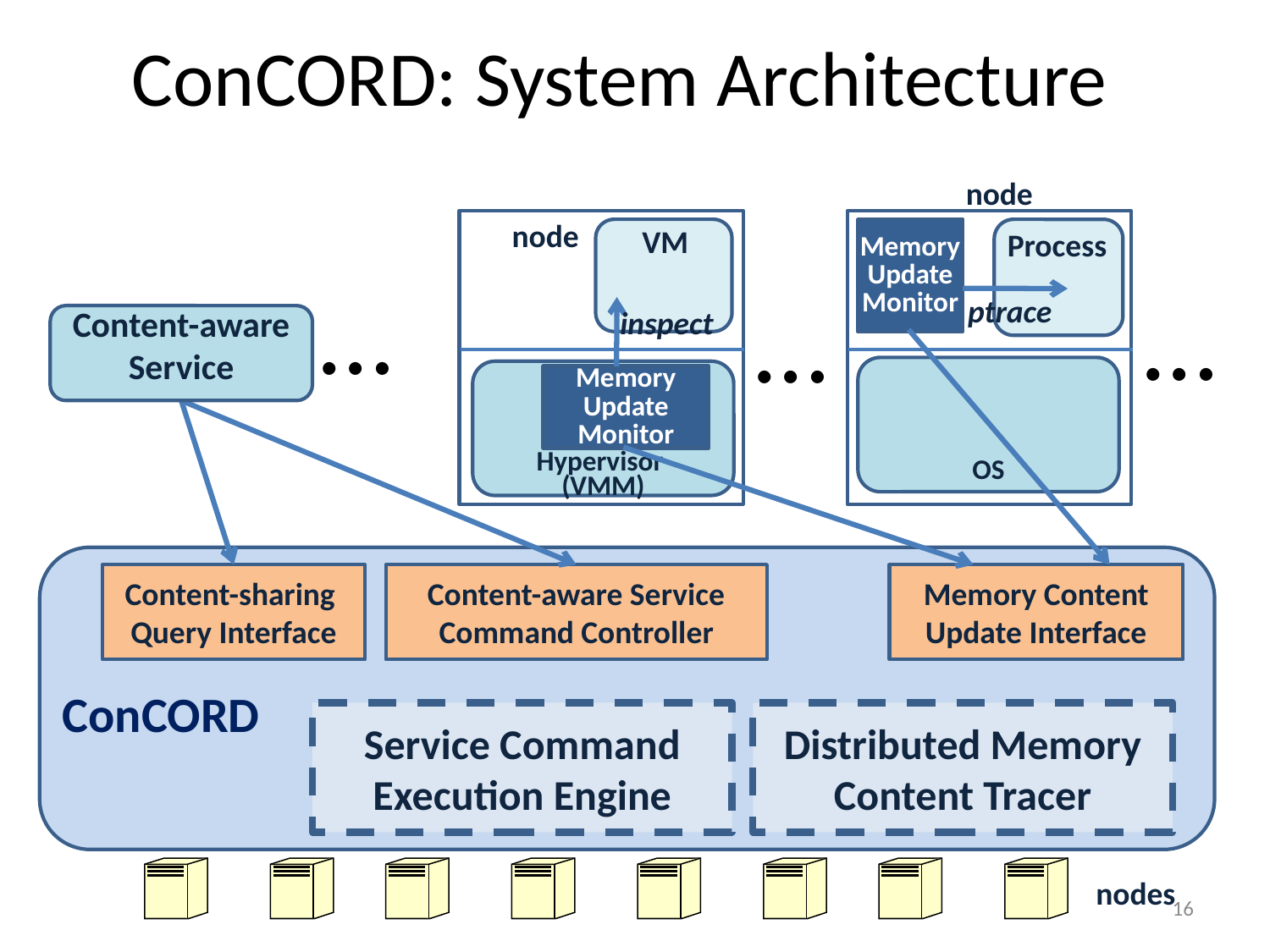

# ConCORD: System Architecture
node
node

VM

Memory Update Monitor

Process
…
…
…
ptrace
inspect

Content-aware
Service

OS

Hypervisor
(VMM)

Memory Update Monitor

Content-sharing
Query Interface
Content-aware Service Command Controller
Memory Content Update Interface
ConCORD

Service Command Execution Engine
Distributed Memory Content Tracer

nodes
16